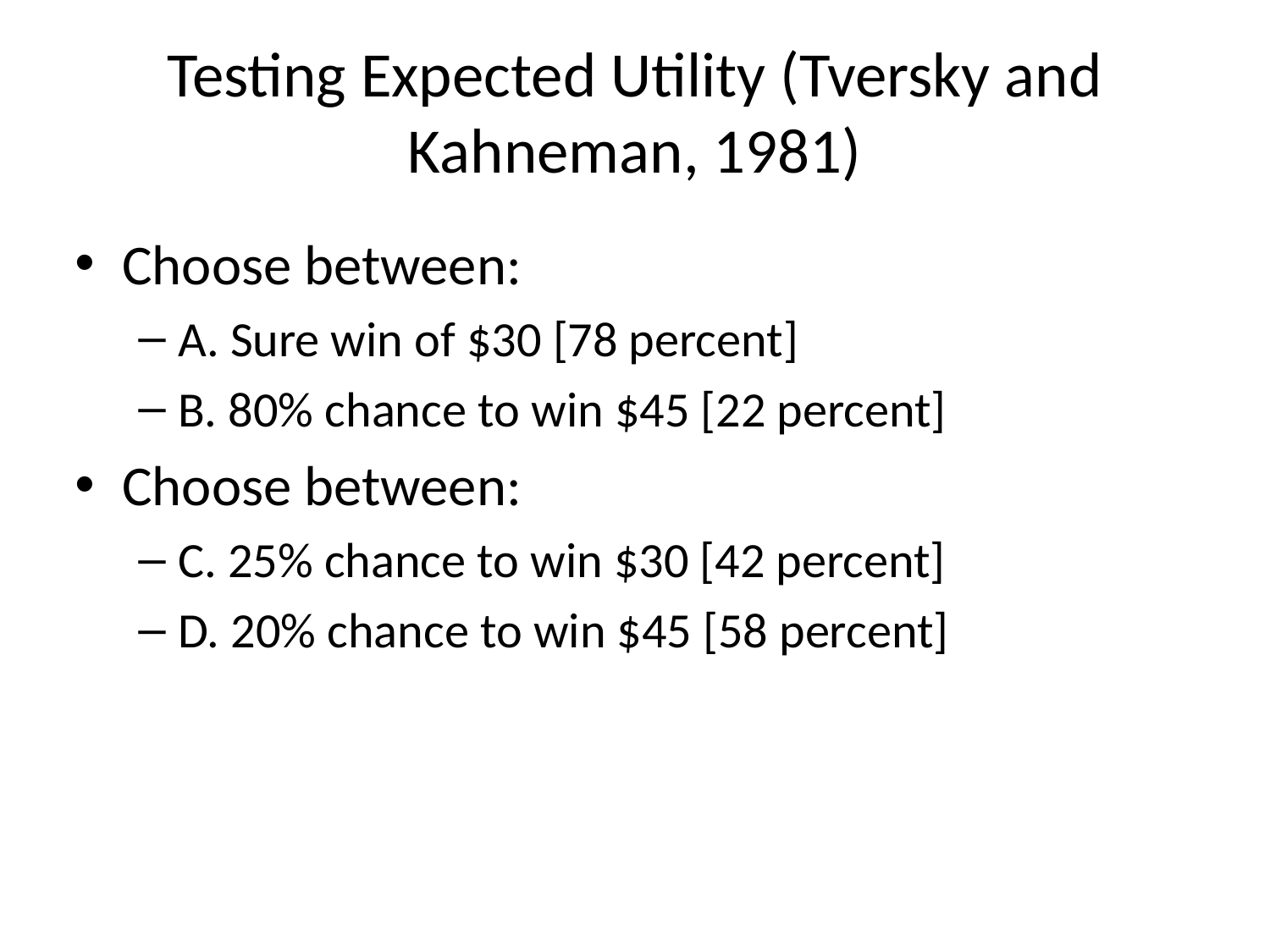

# Testing Expected Utility (Tversky and Kahneman, 1981)
Choose between:
A. Sure win of $30 [78 percent]
B. 80% chance to win $45 [22 percent]
Choose between:
C. 25% chance to win $30 [42 percent]
D. 20% chance to win $45 [58 percent]